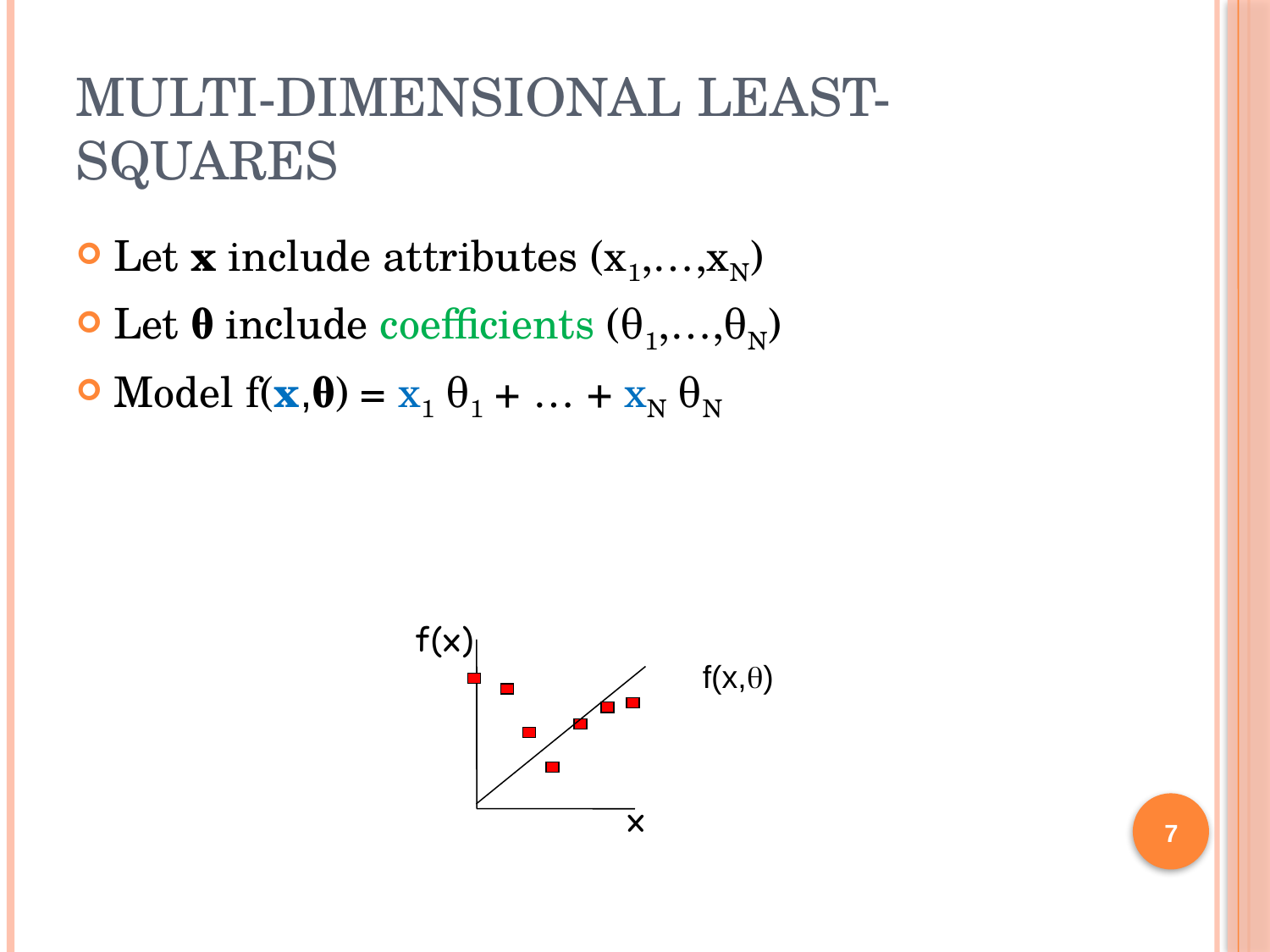

# Multi-Dimensional Least-Squares
Let x include attributes (x1,…,xN)
Let θ include coefficients (θ1,…,θN)
Model f(x,θ) = x1 θ1 + … + xN θN
f(x)

f(x,θ)

x
7